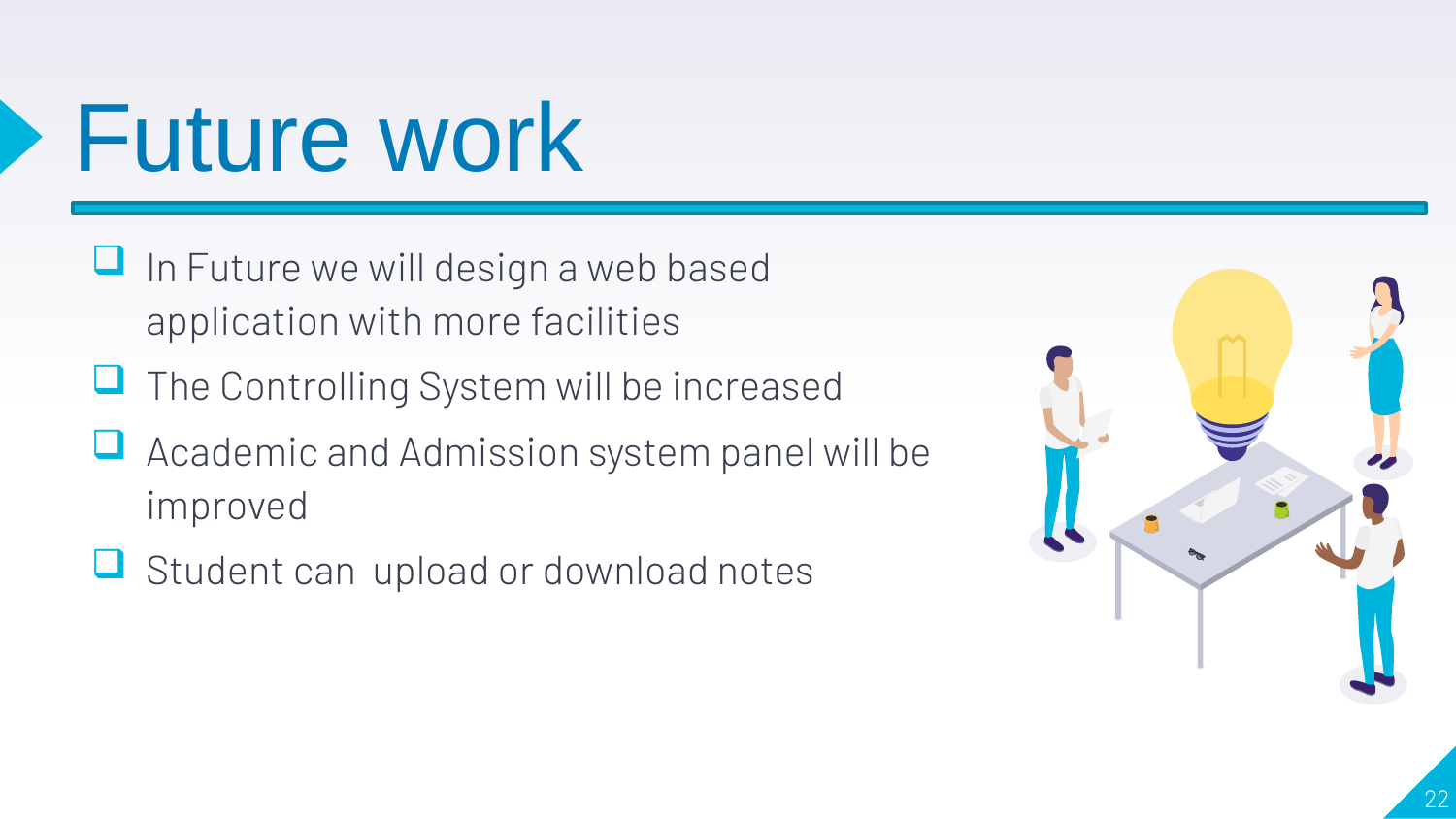

# Future work

In Future we will design a web based application with more facilities
The Controlling System will be increased
Academic and Admission system panel will be improved
Student can  upload or download notes

22